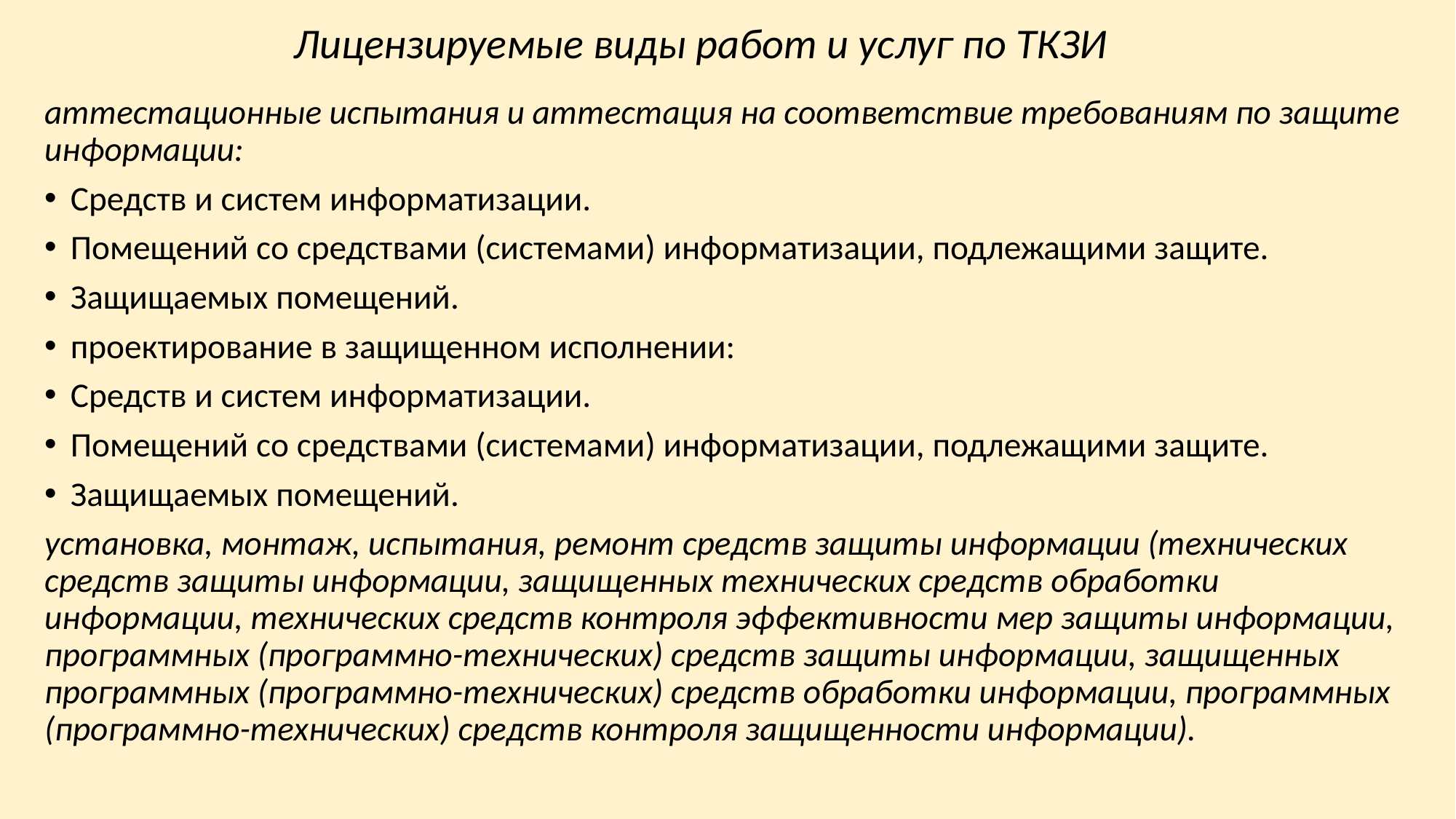

# Лицензируемые виды работ и услуг по ТКЗИ
аттестационные испытания и аттестация на соответствие требованиям по защите информации:
Средств и систем информатизации.
Помещений со средствами (системами) информатизации, подлежащими защите.
Защищаемых помещений.
проектирование в защищенном исполнении:
Средств и систем информатизации.
Помещений со средствами (системами) информатизации, подлежащими защите.
Защищаемых помещений.
установка, монтаж, испытания, ремонт средств защиты информации (технических средств защиты информации, защищенных технических средств обработки информации, технических средств контроля эффективности мер защиты информации, программных (программно-технических) средств защиты информации, защищенных программных (программно-технических) средств обработки информации, программных (программно-технических) средств контроля защищенности информации).